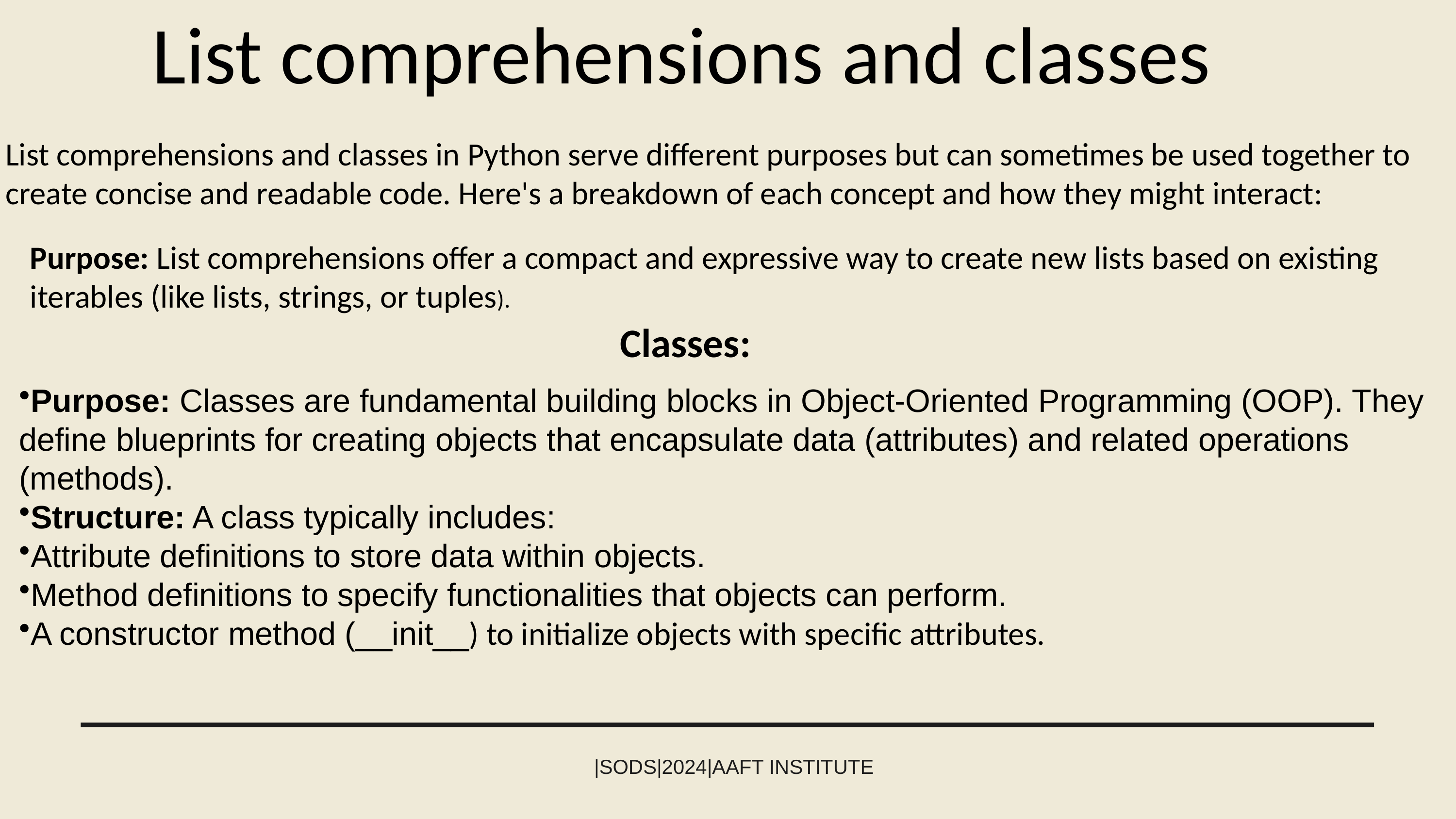

List comprehensions and classes
List comprehensions and classes in Python serve different purposes but can sometimes be used together to create concise and readable code. Here's a breakdown of each concept and how they might interact:
Purpose: List comprehensions offer a compact and expressive way to create new lists based on existing iterables (like lists, strings, or tuples).
Classes:
Purpose: Classes are fundamental building blocks in Object-Oriented Programming (OOP). They define blueprints for creating objects that encapsulate data (attributes) and related operations (methods).
Structure: A class typically includes:
Attribute definitions to store data within objects.
Method definitions to specify functionalities that objects can perform.
A constructor method (__init__) to initialize objects with specific attributes.

|SODS|2024|AAFT INSTITUTE